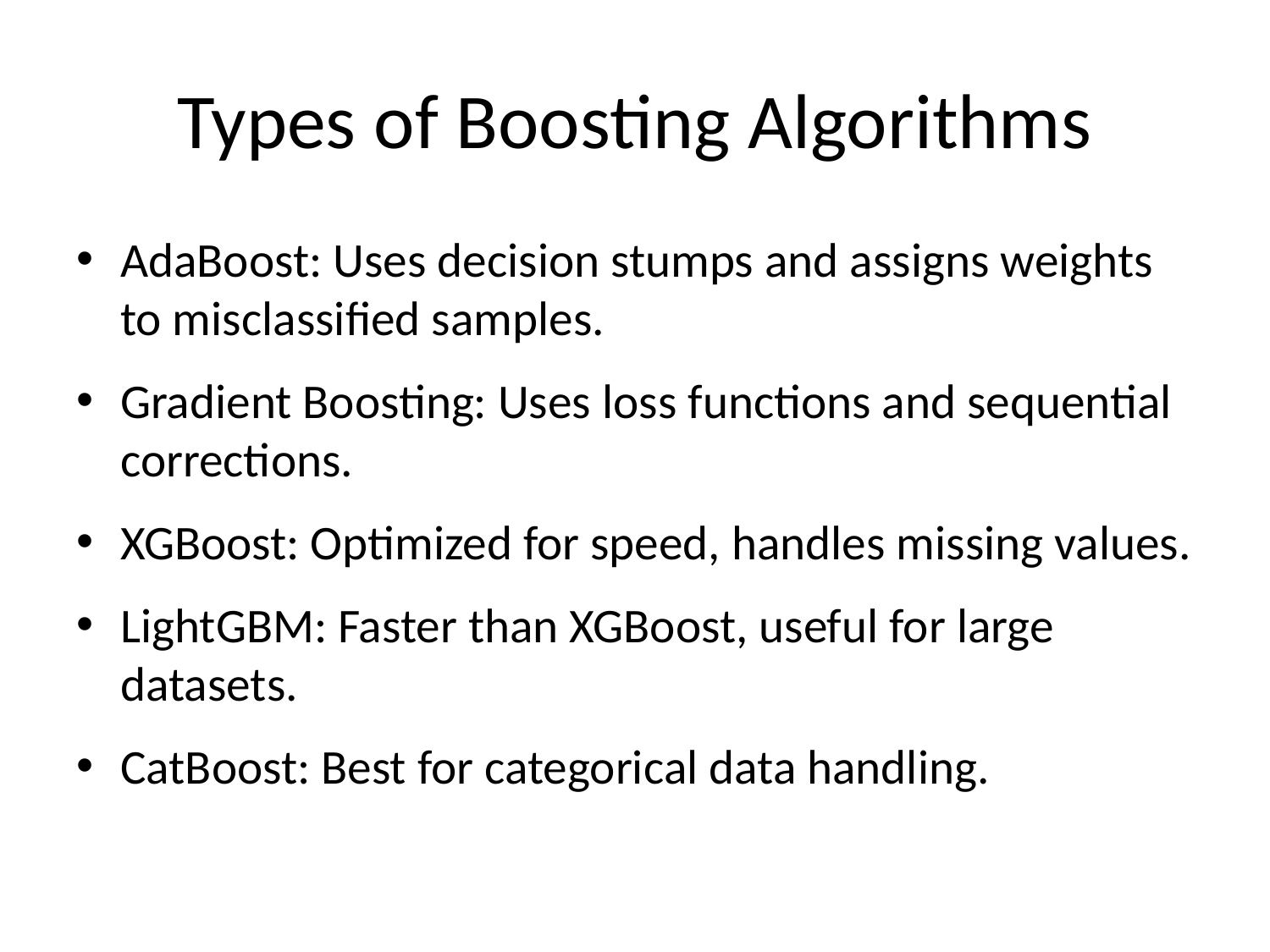

# Types of Boosting Algorithms
AdaBoost: Uses decision stumps and assigns weights to misclassified samples.
Gradient Boosting: Uses loss functions and sequential corrections.
XGBoost: Optimized for speed, handles missing values.
LightGBM: Faster than XGBoost, useful for large datasets.
CatBoost: Best for categorical data handling.